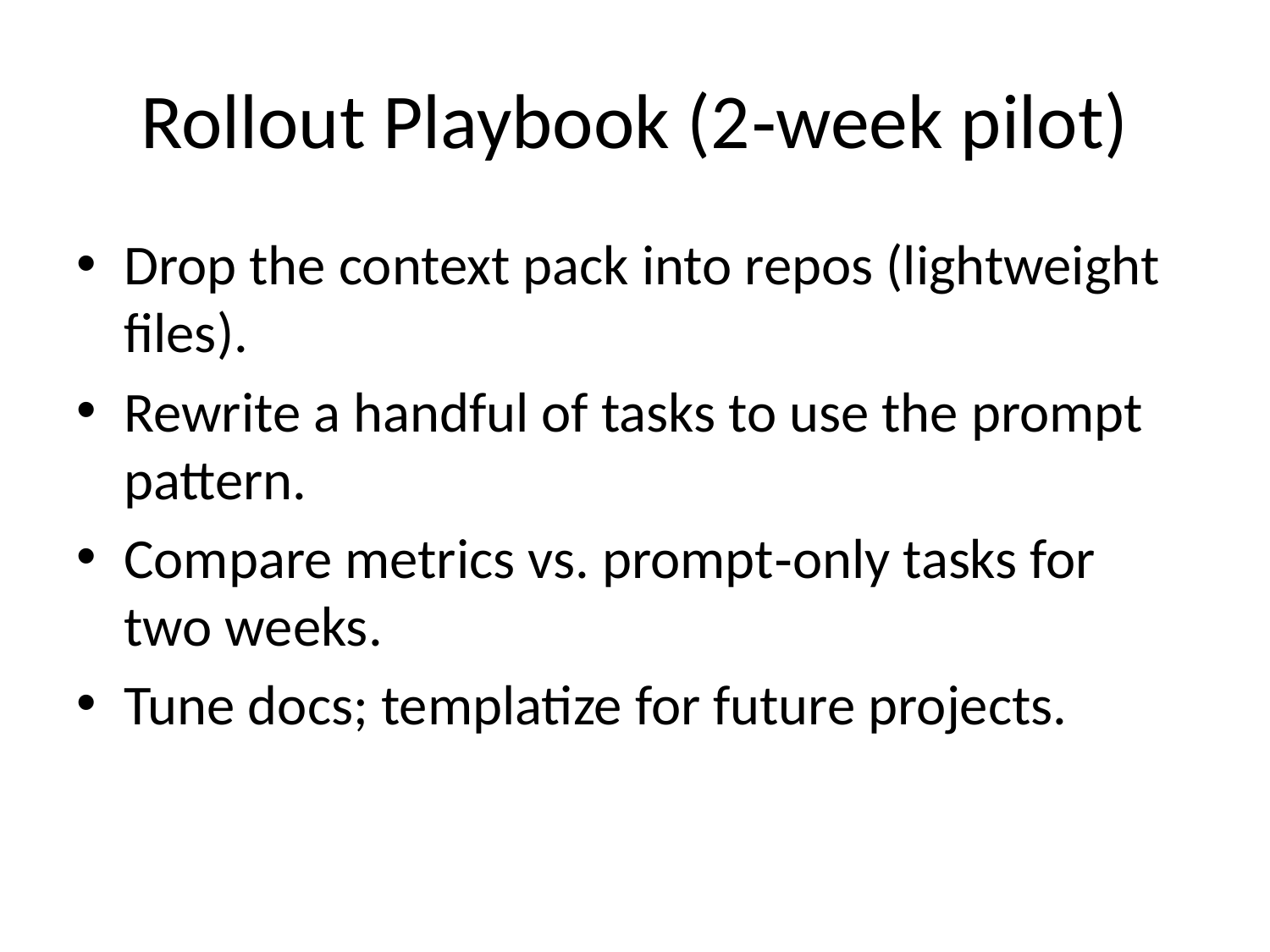

# Rollout Playbook (2‑week pilot)
Drop the context pack into repos (lightweight files).
Rewrite a handful of tasks to use the prompt pattern.
Compare metrics vs. prompt‑only tasks for two weeks.
Tune docs; templatize for future projects.